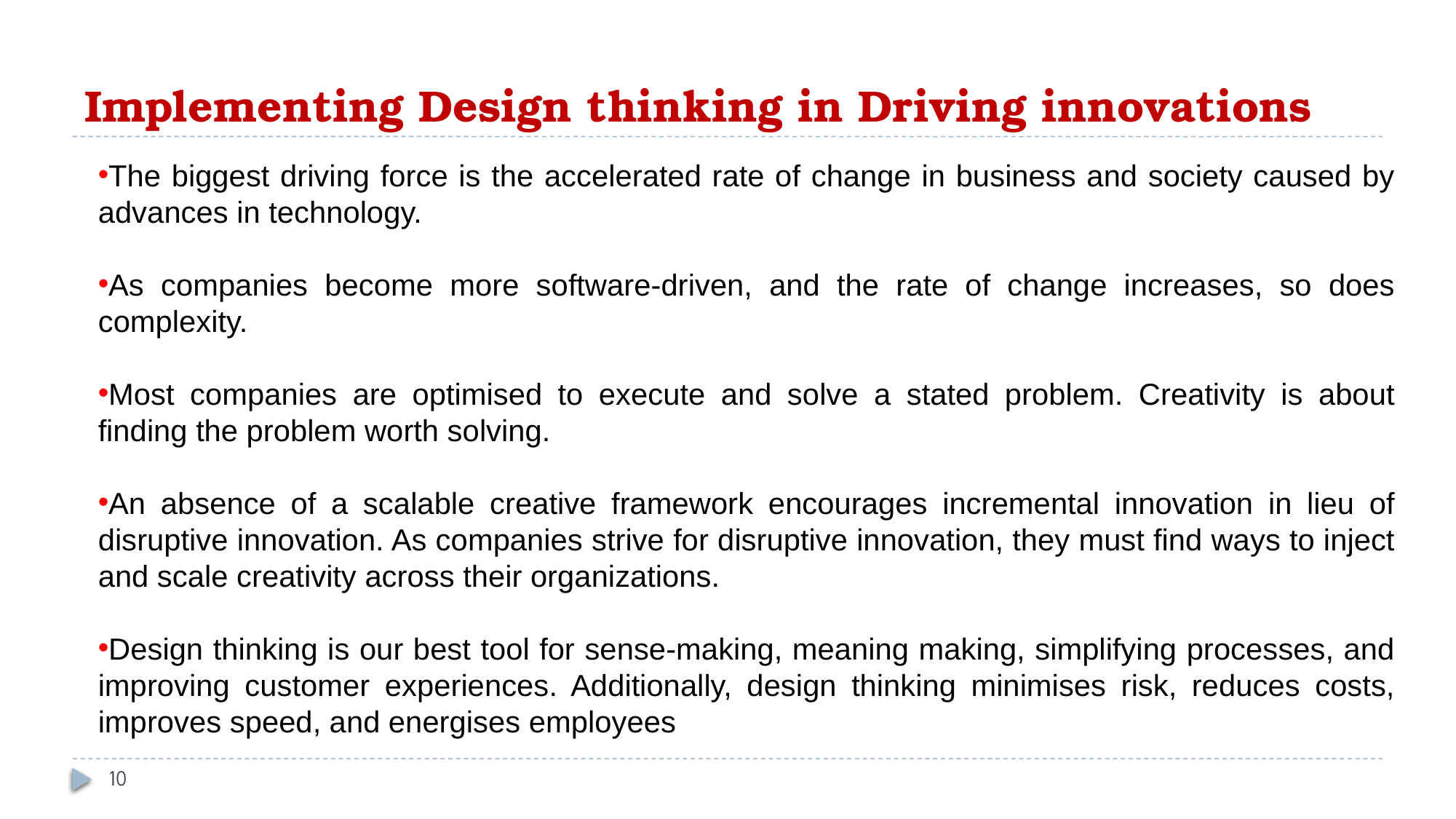

# Implementing Design thinking in Driving innovations
The biggest driving force is the accelerated rate of change in business and society caused by advances in technology.

As companies become more software-driven, and the rate of change increases, so does complexity.

Most companies are optimised to execute and solve a stated problem. Creativity is about finding the problem worth solving.

An absence of a scalable creative framework encourages incremental innovation in lieu of disruptive innovation. As companies strive for disruptive innovation, they must find ways to inject and scale creativity across their organizations.

Design thinking is our best tool for sense-making, meaning making, simplifying processes, and improving customer experiences. Additionally, design thinking minimises risk, reduces costs, improves speed, and energises employees

10